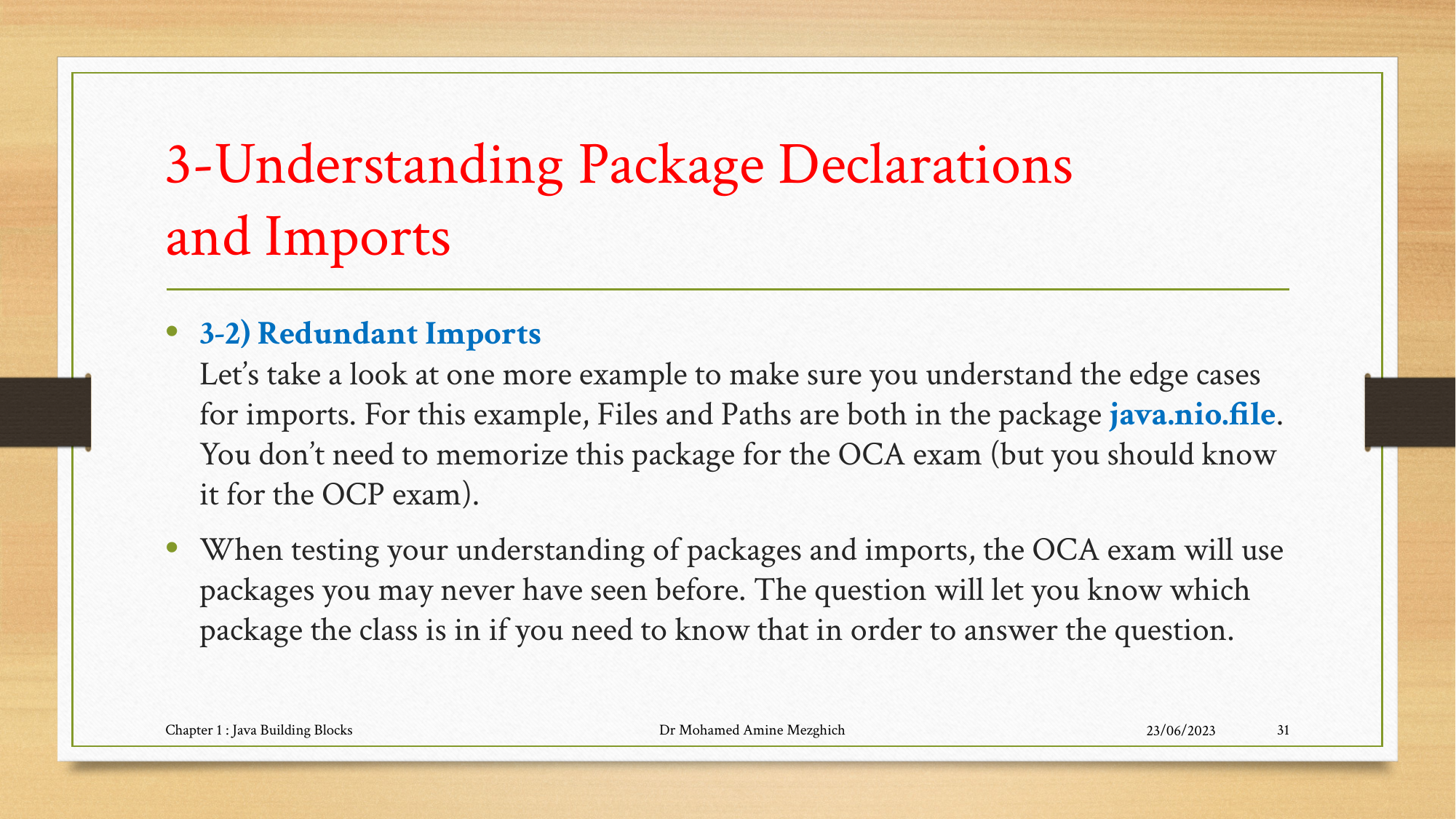

# 3-Understanding Package Declarations and Imports
3-2) Redundant Imports
Let’s take a look at one more example to make sure you understand the edge cases for imports. For this example, Files and Paths are both in the package java.nio.file. You don’t need to memorize this package for the OCA exam (but you should know it for the OCP exam).
When testing your understanding of packages and imports, the OCA exam will use packages you may never have seen before. The question will let you know which
package the class is in if you need to know that in order to answer the question.
Chapter 1 : Java Building Blocks                                                                                         Dr Mohamed Amine Mezghich
23/06/2023
31